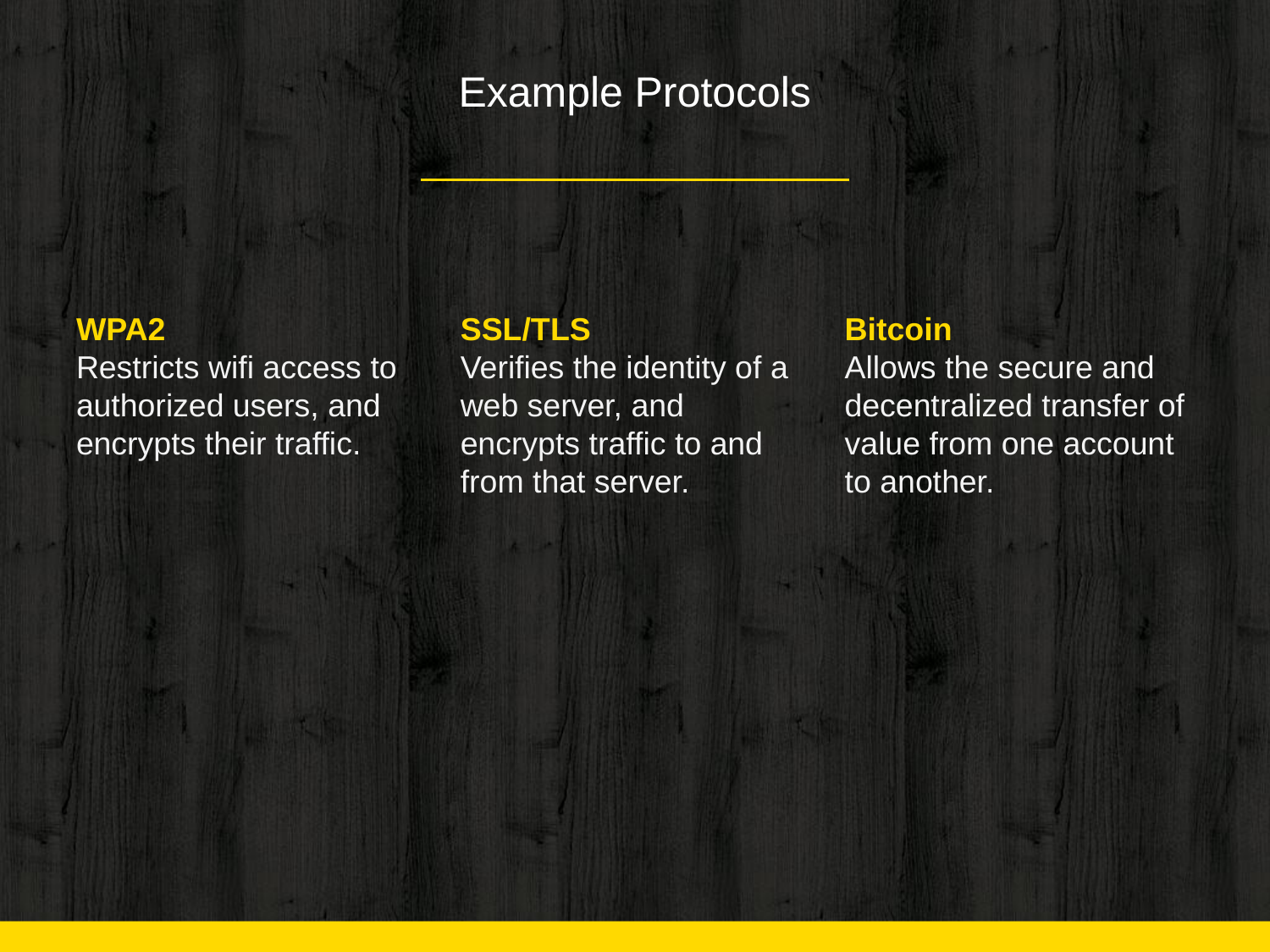

# Example Protocols
WPA2
Restricts wifi access to authorized users, and encrypts their traffic.
SSL/TLS
Verifies the identity of a web server, and encrypts traffic to and from that server.
Bitcoin
Allows the secure and decentralized transfer of value from one account to another.